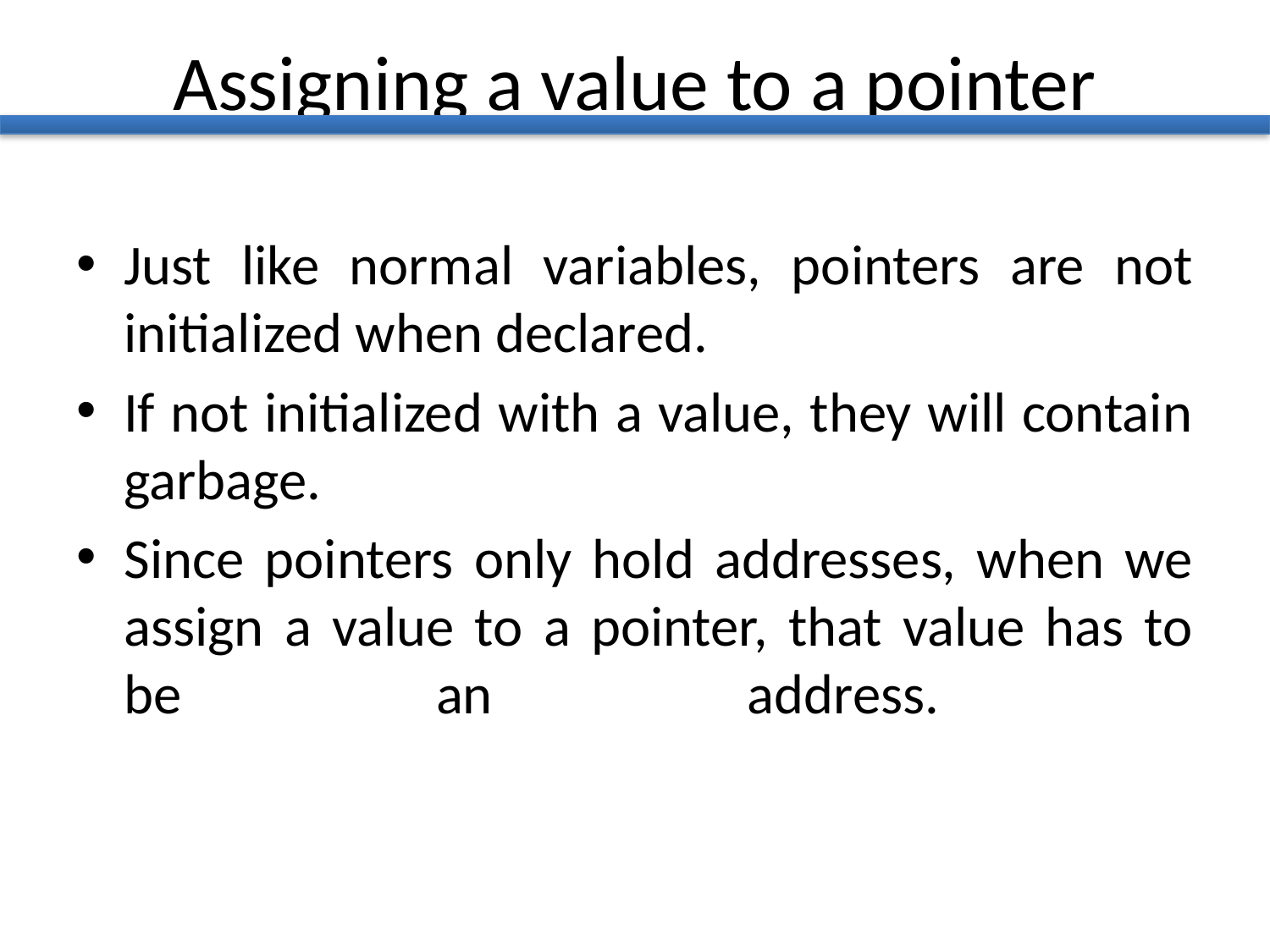

# Assigning a value to a pointer

Just like normal variables, pointers are not initialized when declared.
If not initialized with a value, they will contain garbage.
Since pointers only hold addresses, when we assign a value to a pointer, that value has to be an address.